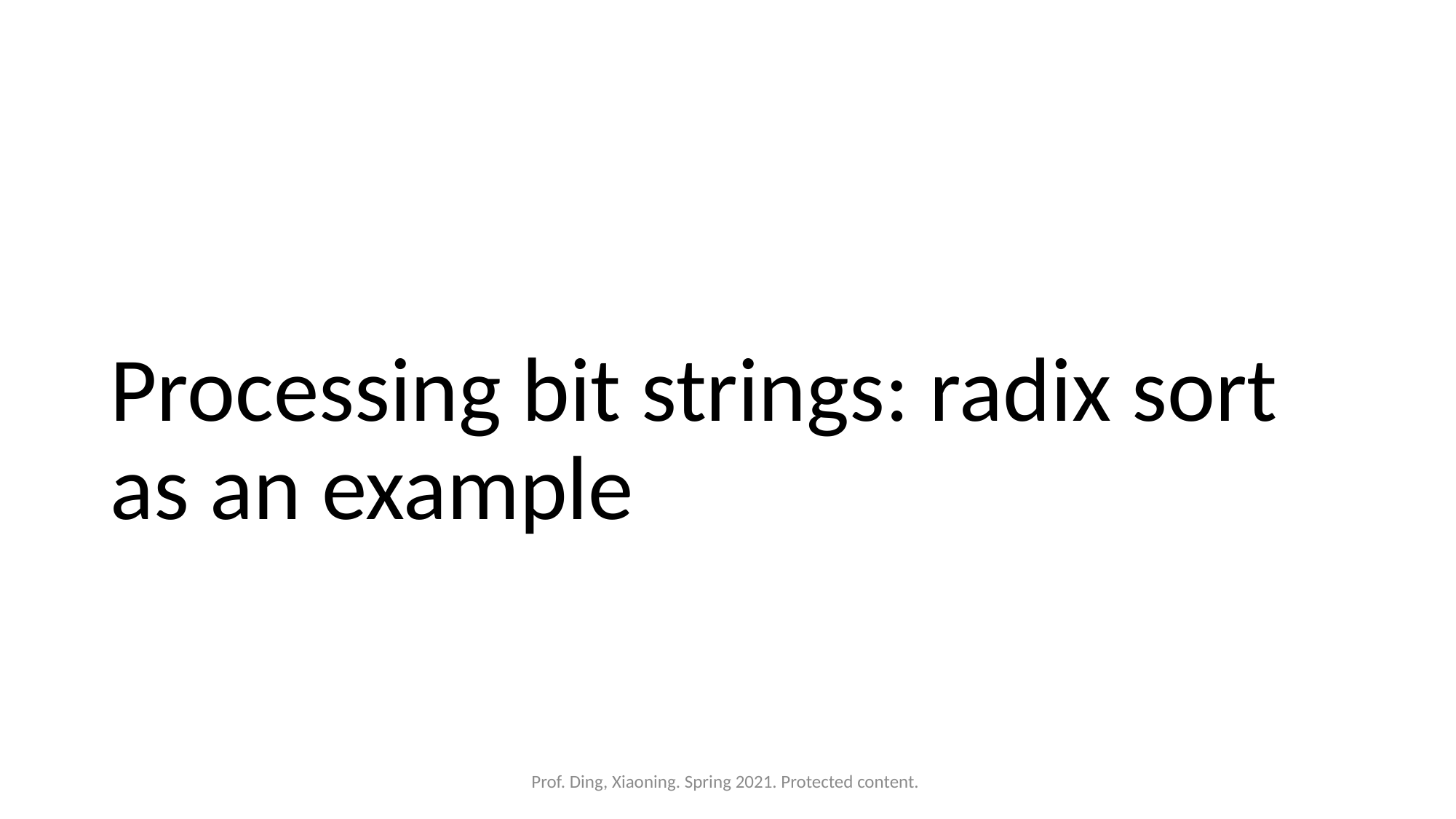

# Processing bit strings: radix sort as an example

Prof. Ding, Xiaoning. Spring 2021. Protected content.